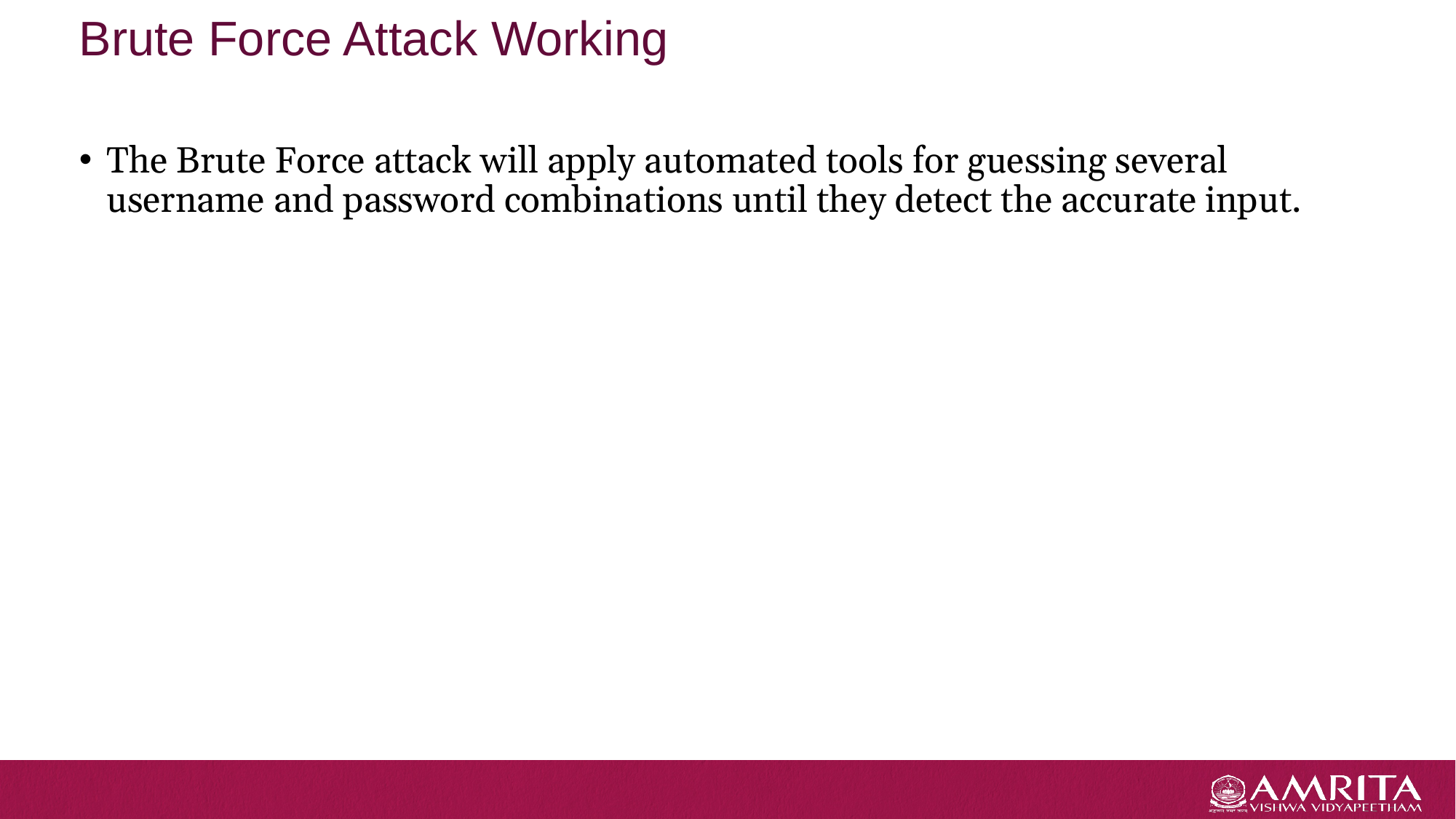

# Brute Force Attack Working
The Brute Force attack will apply automated tools for guessing several username and password combinations until they detect the accurate input.